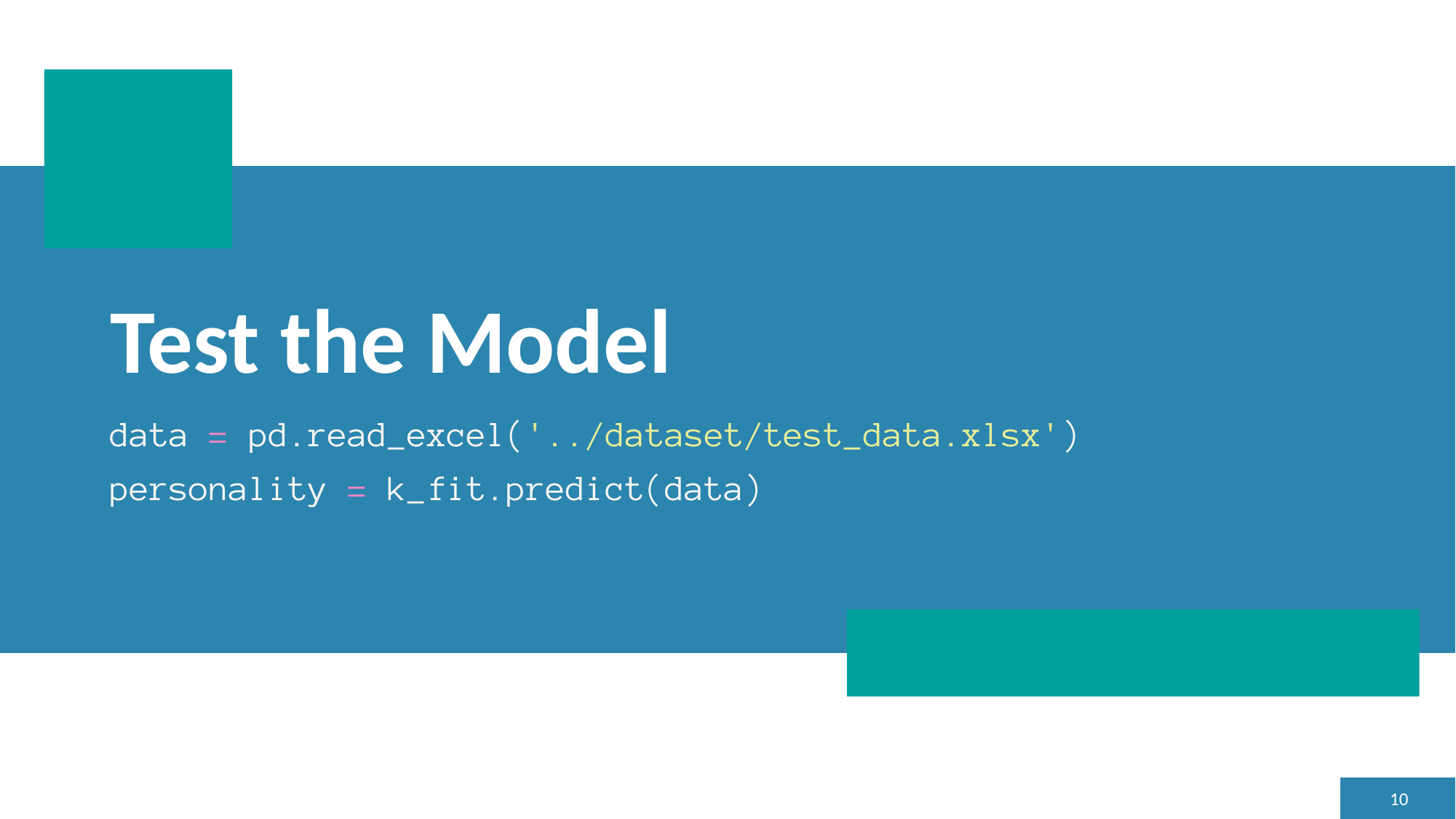

# Test the Model
data = pd.read_excel('../dataset/test_data.xlsx')
personality = k_fit.predict(data)

10